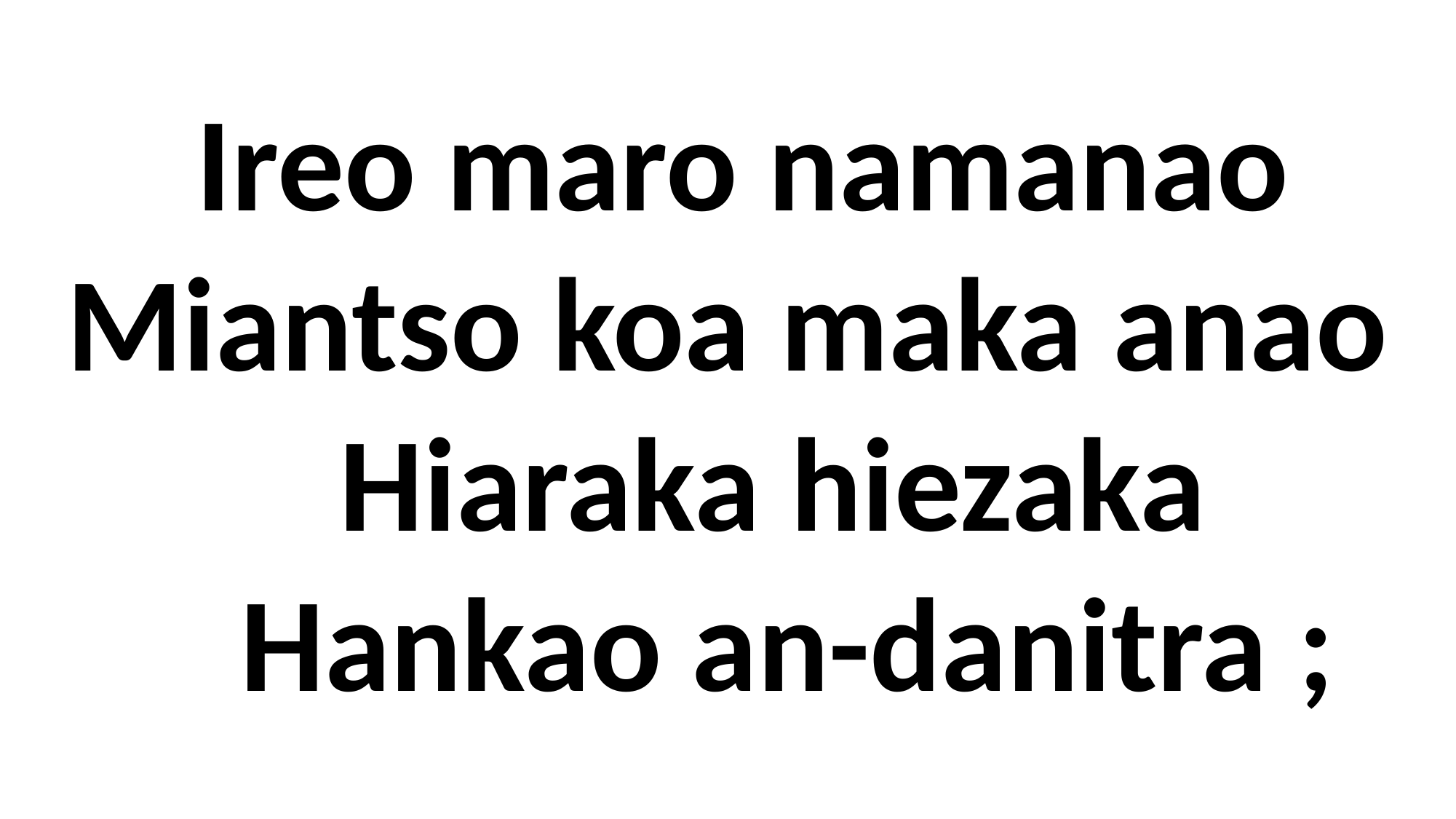

Ireo maro namanao
Miantso koa maka anao
   Hiaraka hiezaka
    Hankao an-danitra ;